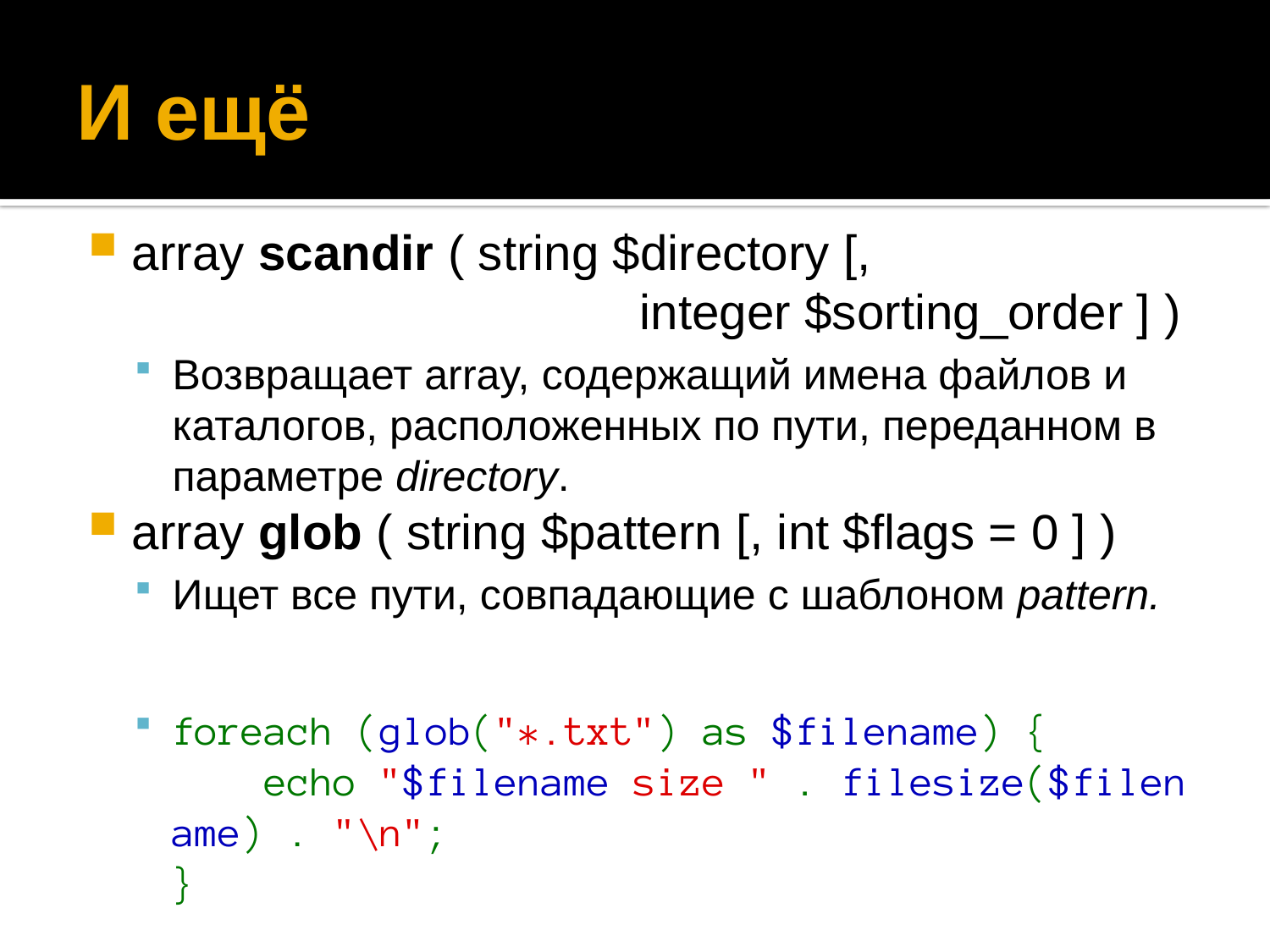

# И ещё
array scandir ( string $directory [, 
				integer $sorting_order ] )
Возвращает array, содержащий имена файлов и каталогов, расположенных по пути, переданном в параметре directory.
array glob ( string $pattern [, int $flags = 0 ] )
Ищет все пути, совпадающие с шаблоном pattern.

foreach (glob("*.txt") as $filename) {
    echo "$filename size " . filesize($filename) . "\n";
}